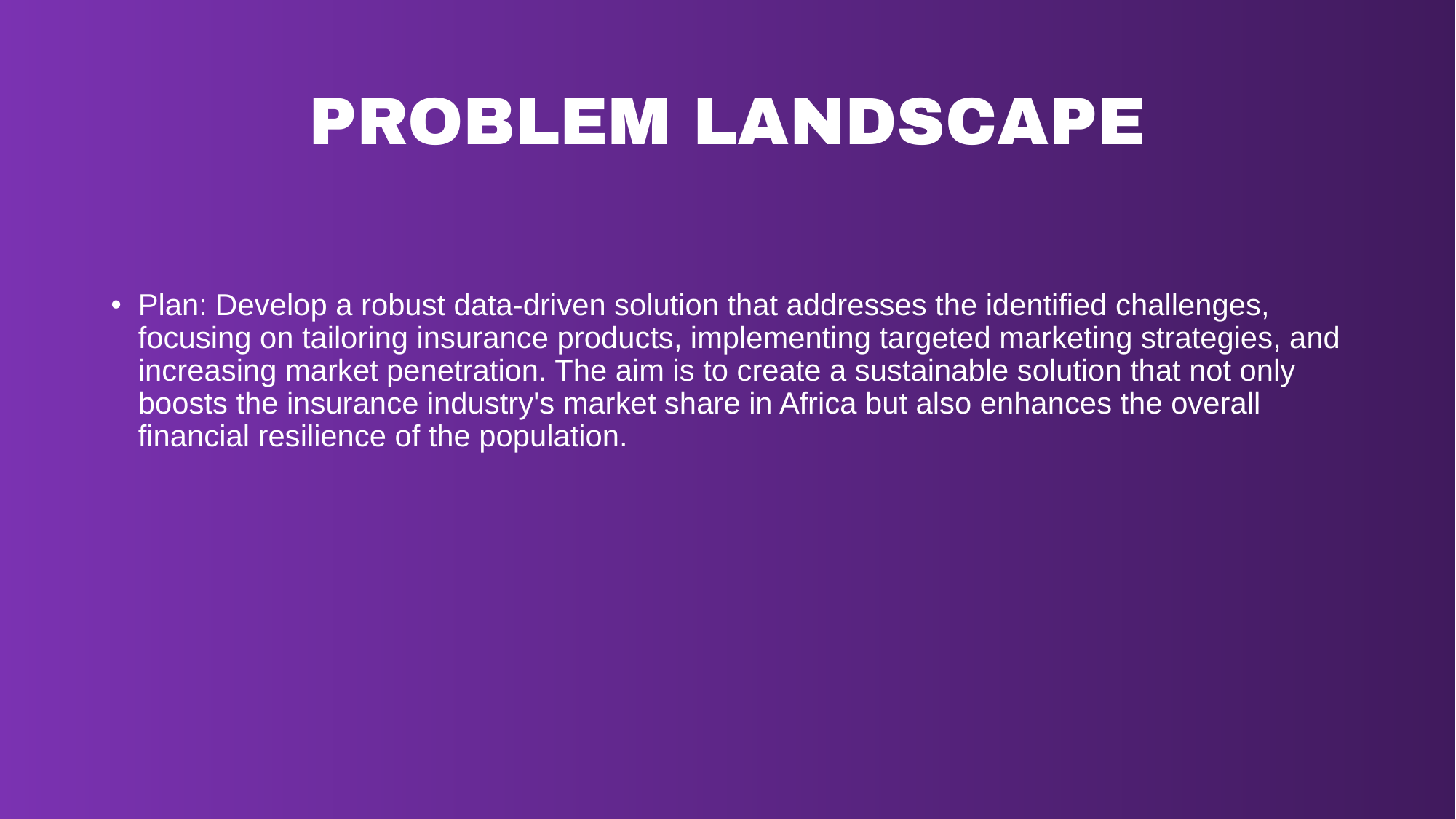

# PROBLEM LANDSCAPE

Plan: Develop a robust data-driven solution that addresses the identified challenges, focusing on tailoring insurance products, implementing targeted marketing strategies, and increasing market penetration. The aim is to create a sustainable solution that not only boosts the insurance industry's market share in Africa but also enhances the overall financial resilience of the population.